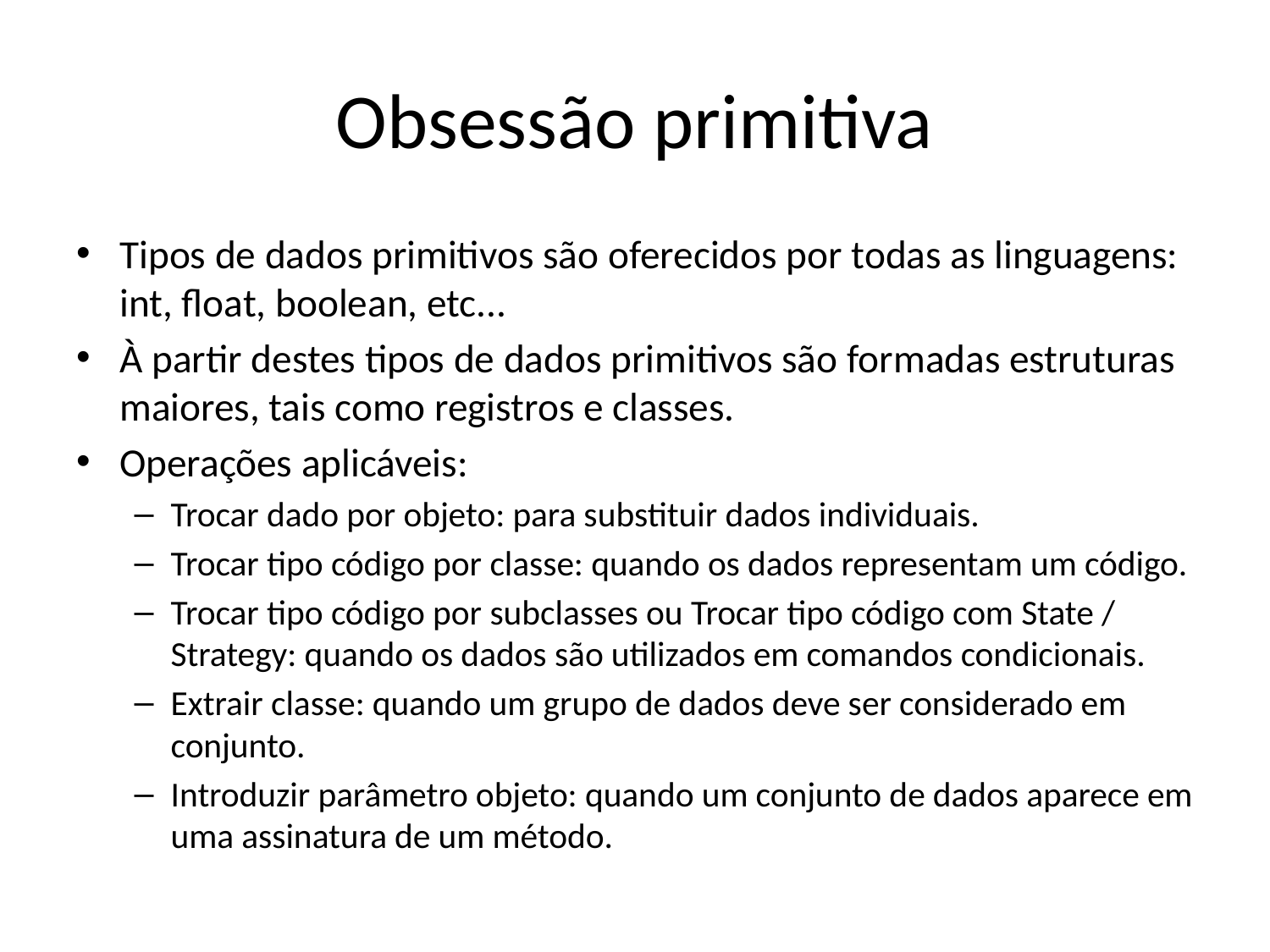

# Obsessão primitiva
Tipos de dados primitivos são oferecidos por todas as linguagens: int, float, boolean, etc...
À partir destes tipos de dados primitivos são formadas estruturas maiores, tais como registros e classes.
Operações aplicáveis:
Trocar dado por objeto: para substituir dados individuais.
Trocar tipo código por classe: quando os dados representam um código.
Trocar tipo código por subclasses ou Trocar tipo código com State / Strategy: quando os dados são utilizados em comandos condicionais.
Extrair classe: quando um grupo de dados deve ser considerado em conjunto.
Introduzir parâmetro objeto: quando um conjunto de dados aparece em uma assinatura de um método.